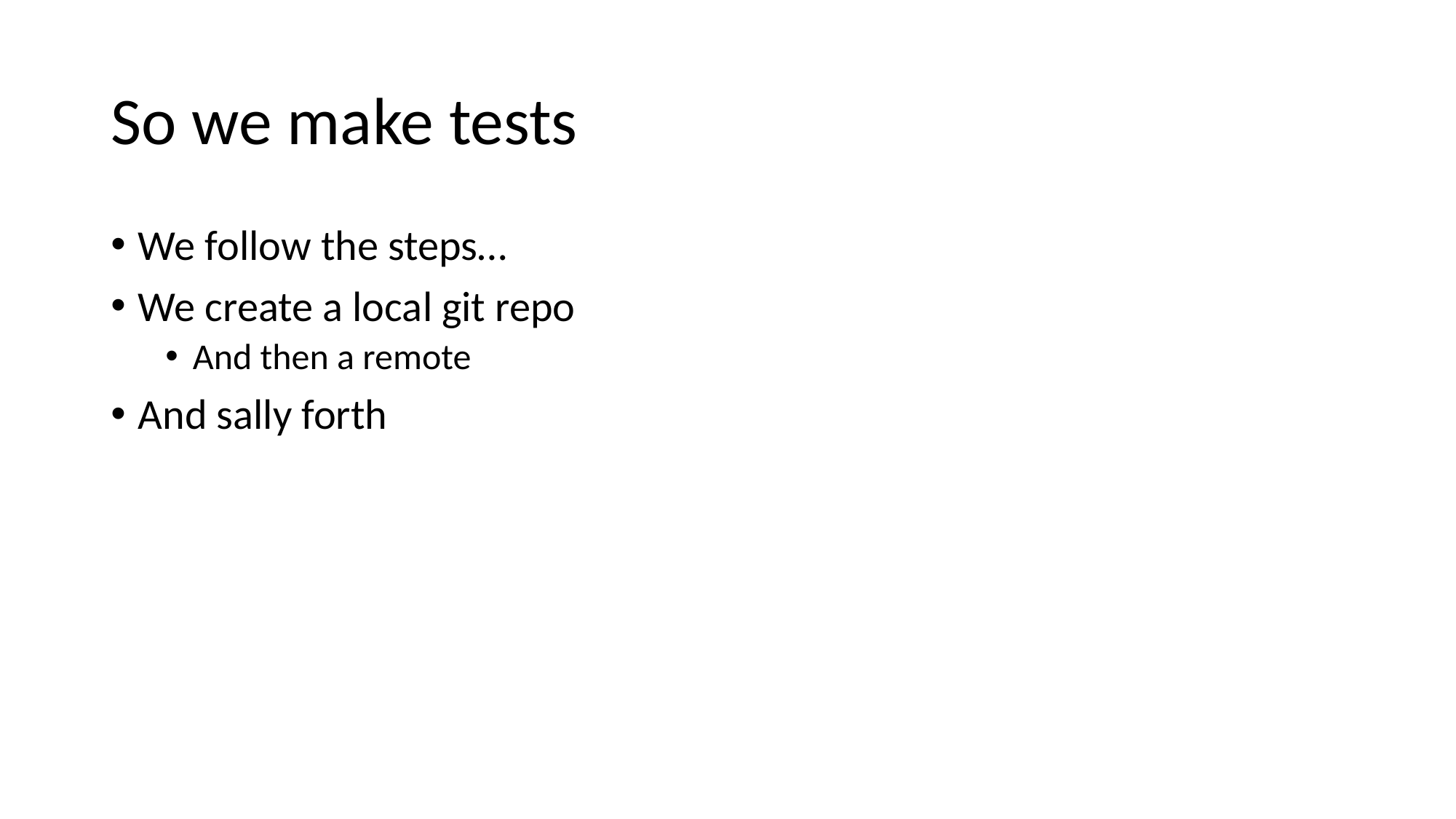

# So we make tests
We follow the steps…
We create a local git repo
And then a remote
And sally forth